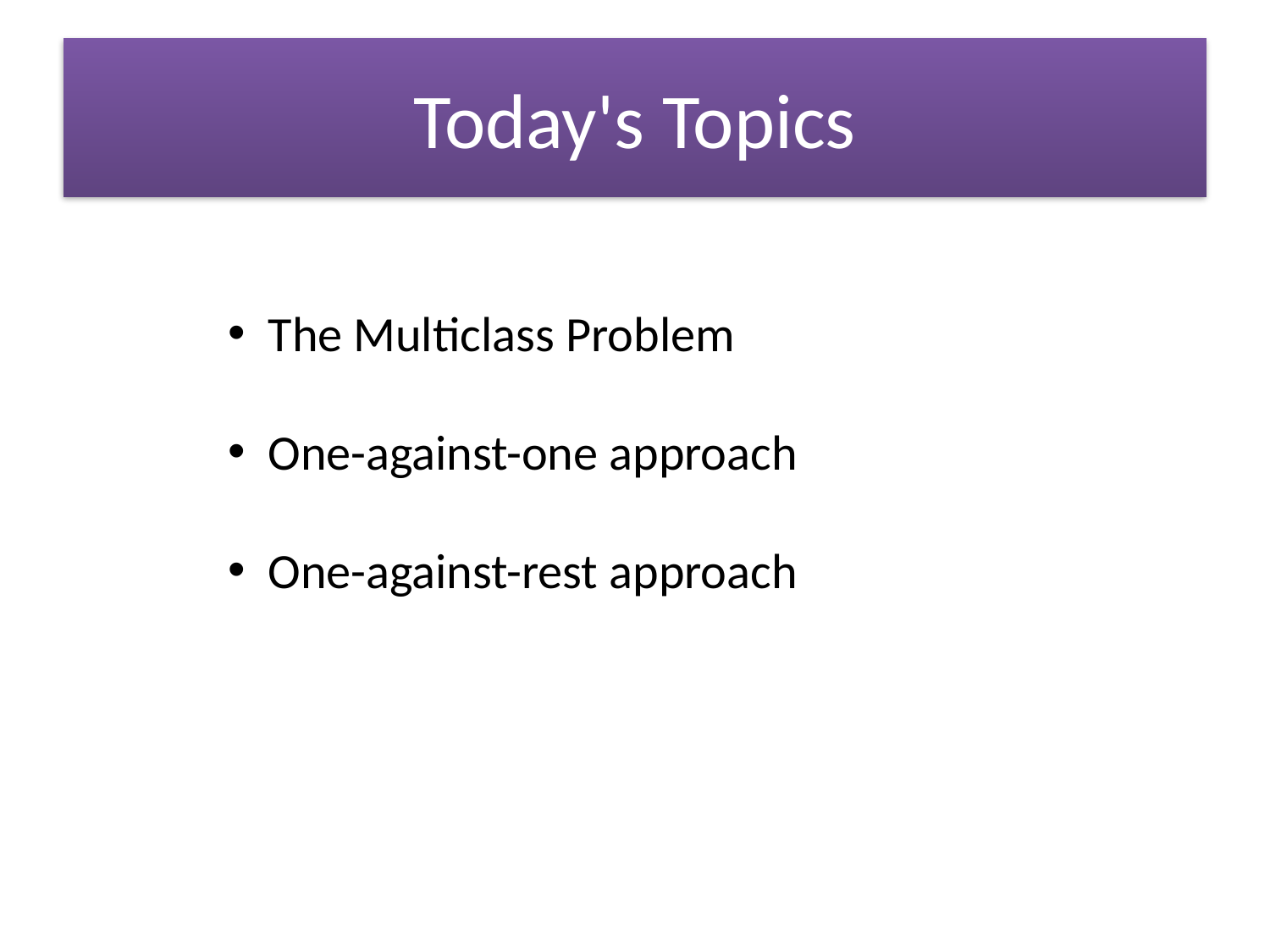

# Today's Topics
The Multiclass Problem

One-against-one approach

One-against-rest approach